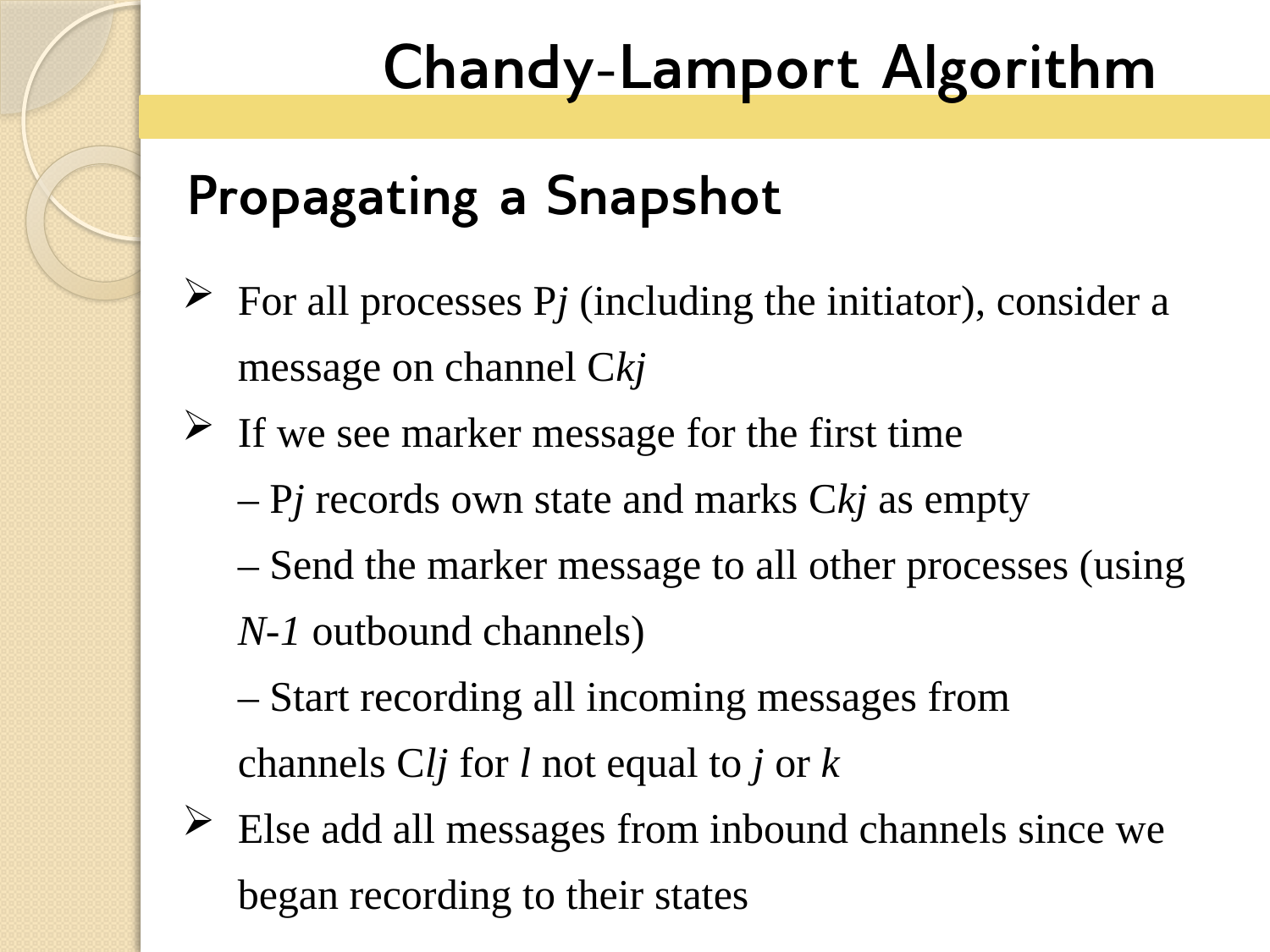

Chandy-Lamport Algorithm

Propagating a Snapshot
For all processes Pj (including the initiator), consider a message on channel Ckj
If we see marker message for the first time
– Pj records own state and marks Ckj as empty
– Send the marker message to all other processes (using N-1 outbound channels)
– Start recording all incoming messages from
channels Clj for l not equal to j or k
Else add all messages from inbound channels since we began recording to their states